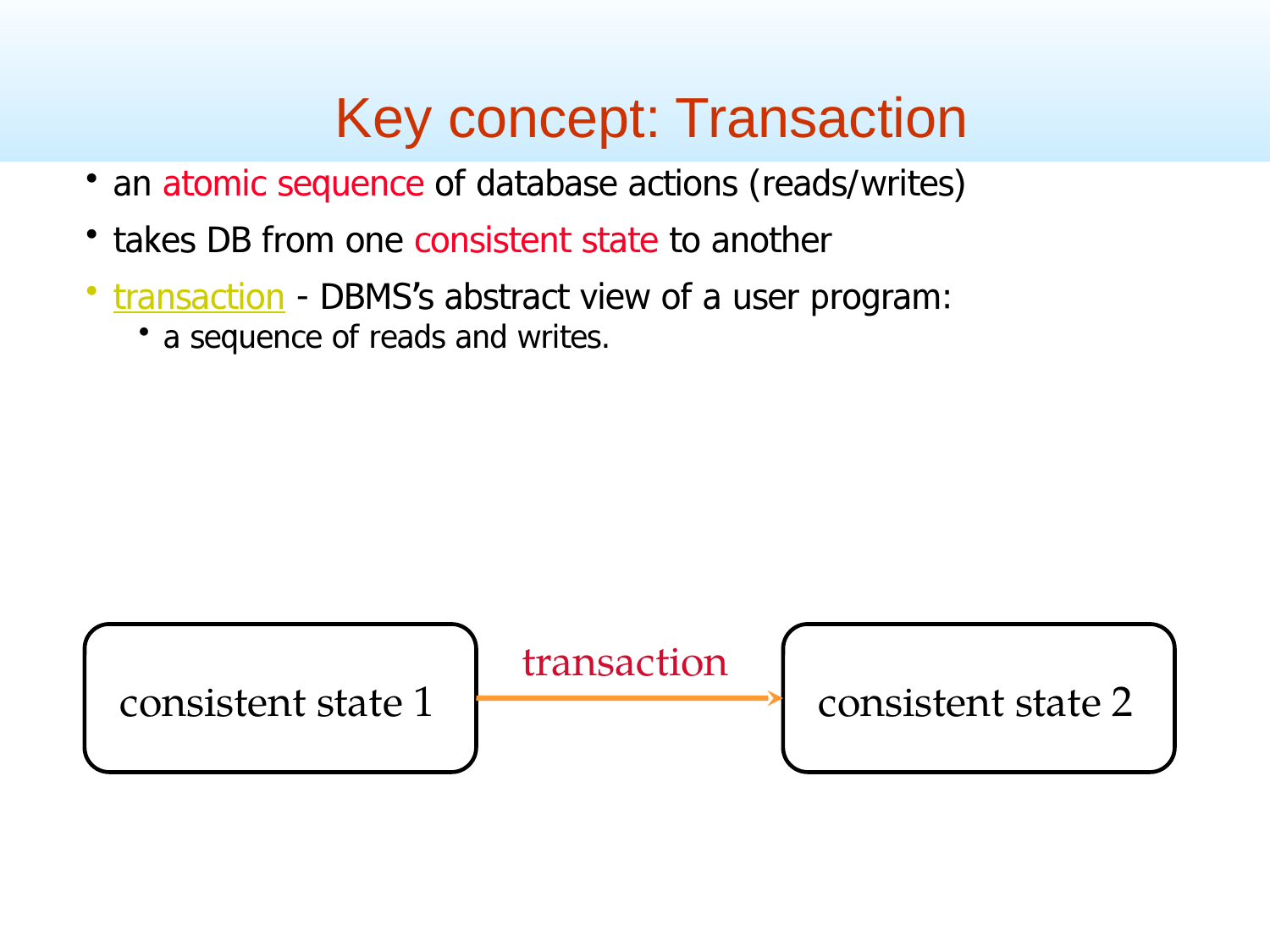

Key concept: Transaction
an atomic sequence of database actions (reads/writes)
takes DB from one consistent state to another
transaction - DBMS’s abstract view of a user program:
a sequence of reads and writes.

transaction
consistent state 1
consistent state 2

5